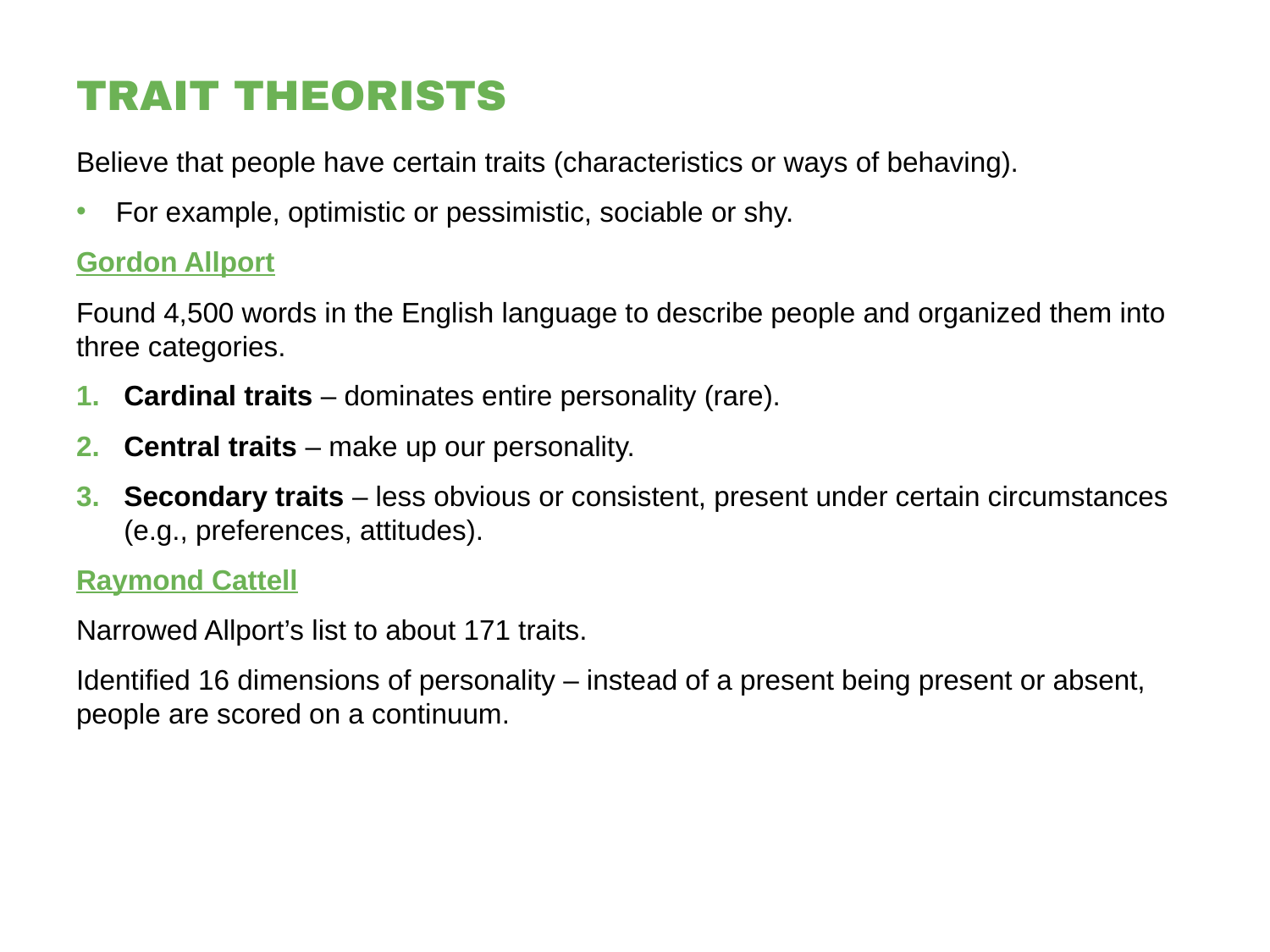

# TRAIT THEORISTS
Believe that people have certain traits (characteristics or ways of behaving).
For example, optimistic or pessimistic, sociable or shy.
Gordon Allport
Found 4,500 words in the English language to describe people and organized them into three categories.
Cardinal traits – dominates entire personality (rare).
Central traits – make up our personality.
Secondary traits – less obvious or consistent, present under certain circumstances (e.g., preferences, attitudes).
Raymond Cattell
Narrowed Allport’s list to about 171 traits.
Identified 16 dimensions of personality – instead of a present being present or absent, people are scored on a continuum.